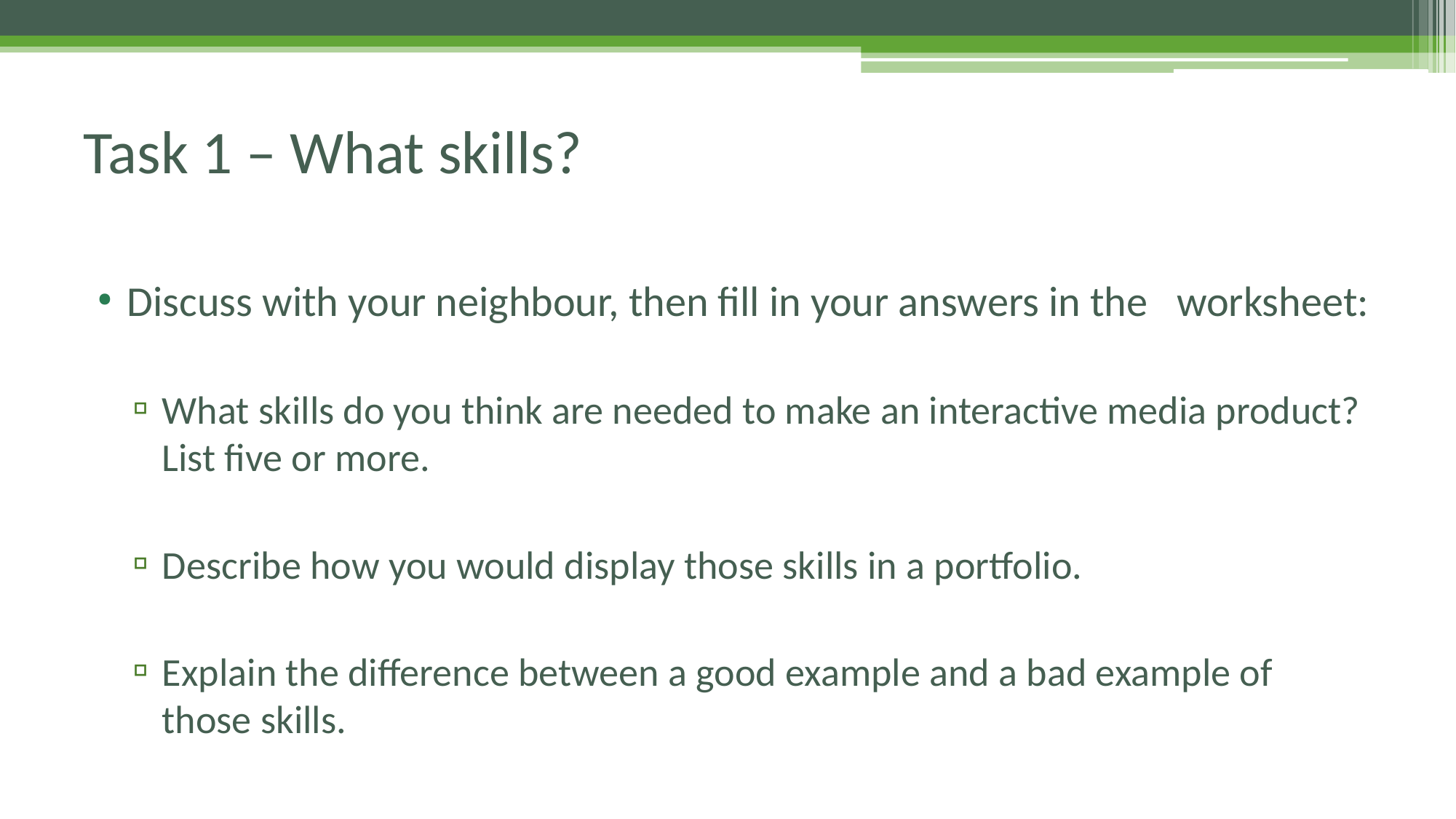

# Task 1 – What skills?
Discuss with your neighbour, then fill in your answers in the   worksheet:

What skills do you think are needed to make an interactive media product? List five or more.

Describe how you would display those skills in a portfolio.

Explain the difference between a good example and a bad example of those skills.